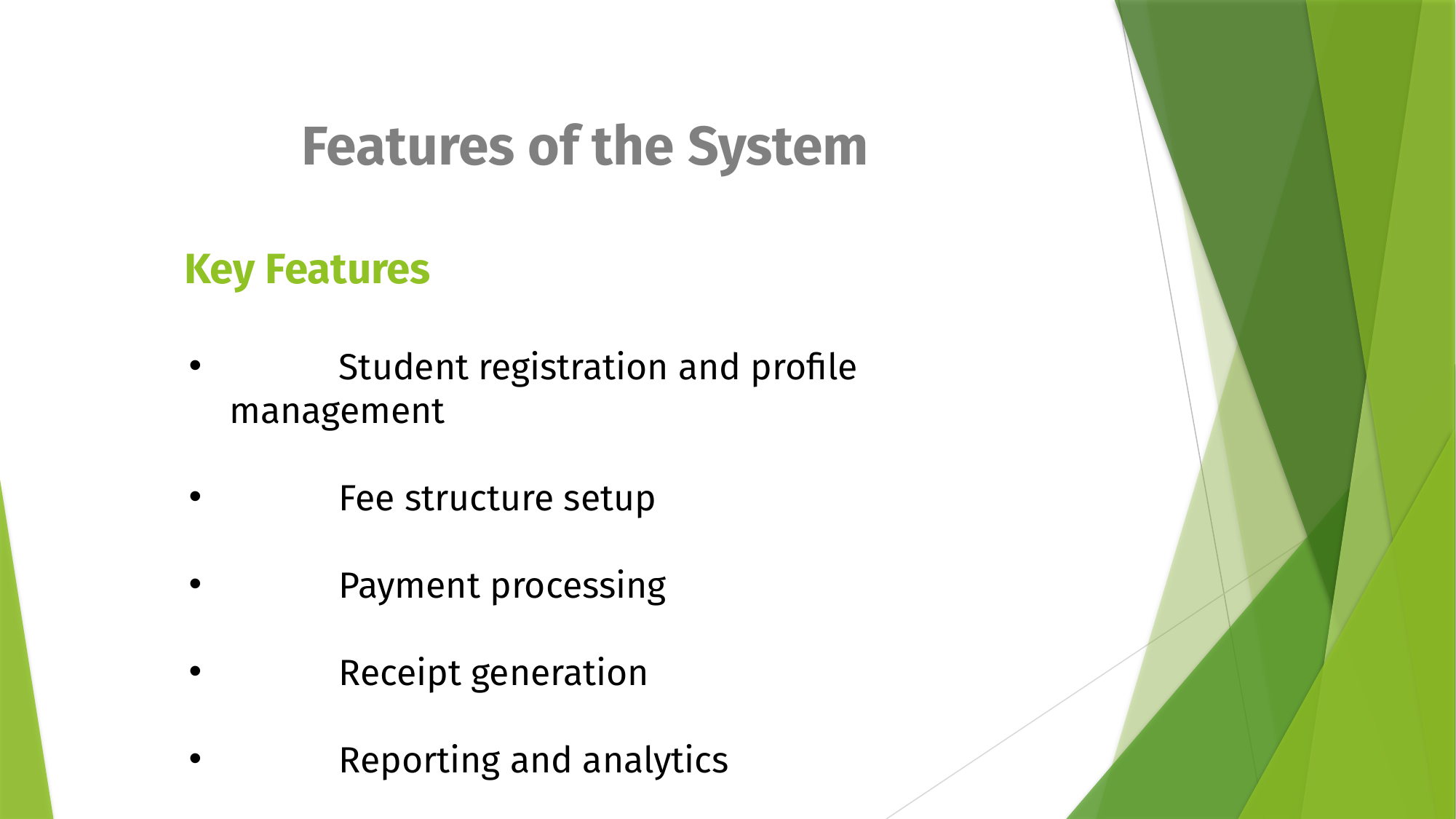

Features of the System

     Key Features

	Student registration and profile management

	Fee structure setup

	Payment processing

	Receipt generation

	Reporting and analytics